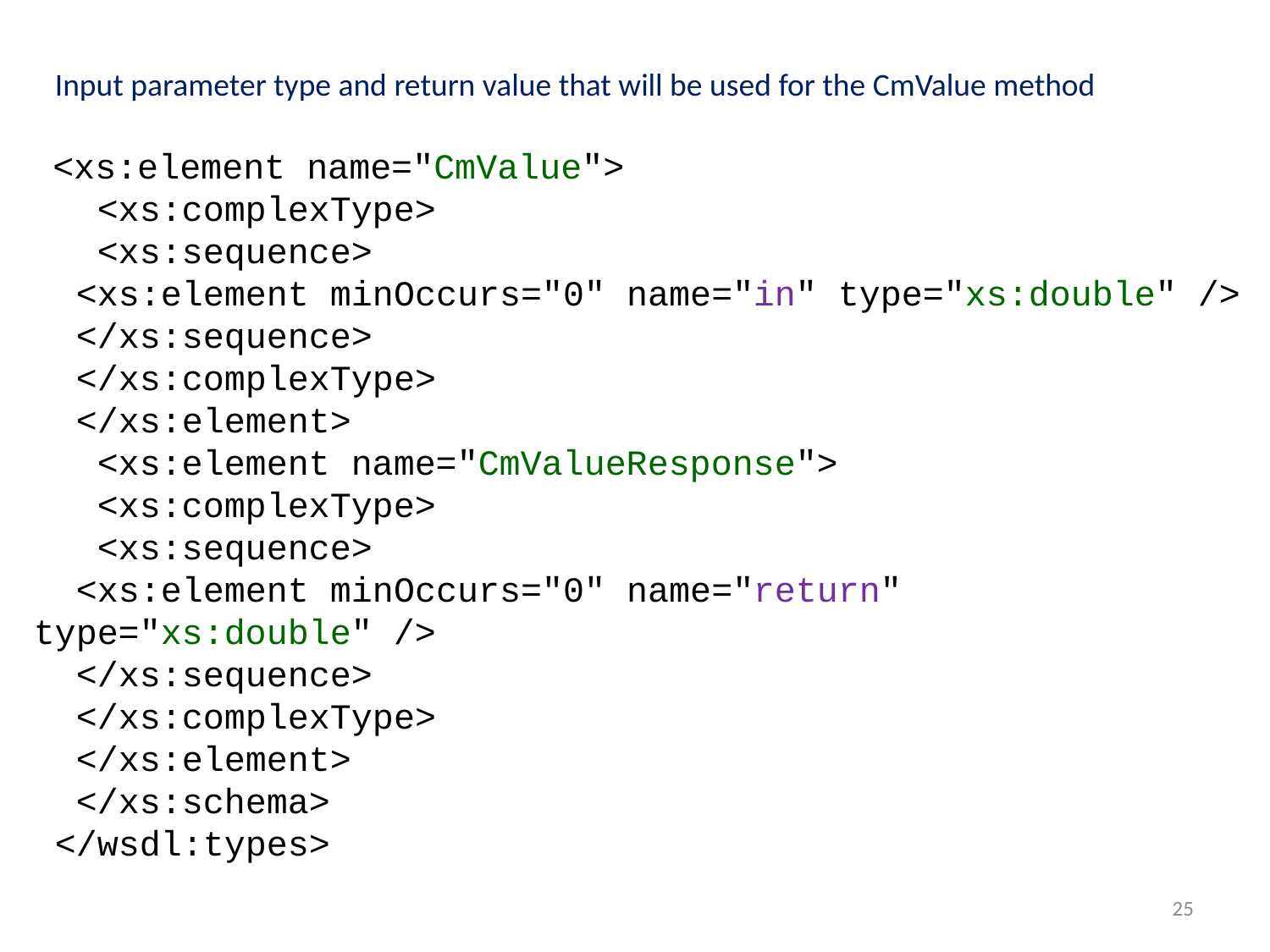

Input parameter type and return value that will be used for the CmValue method
 <xs:element name="CmValue">
   <xs:complexType>
   <xs:sequence>
  <xs:element minOccurs="0" name="in" type="xs:double" />
  </xs:sequence>
  </xs:complexType>
  </xs:element>
   <xs:element name="CmValueResponse">
   <xs:complexType>
   <xs:sequence>
  <xs:element minOccurs="0" name="return" type="xs:double" />
  </xs:sequence>
  </xs:complexType>
  </xs:element>
  </xs:schema>
 </wsdl:types>
25